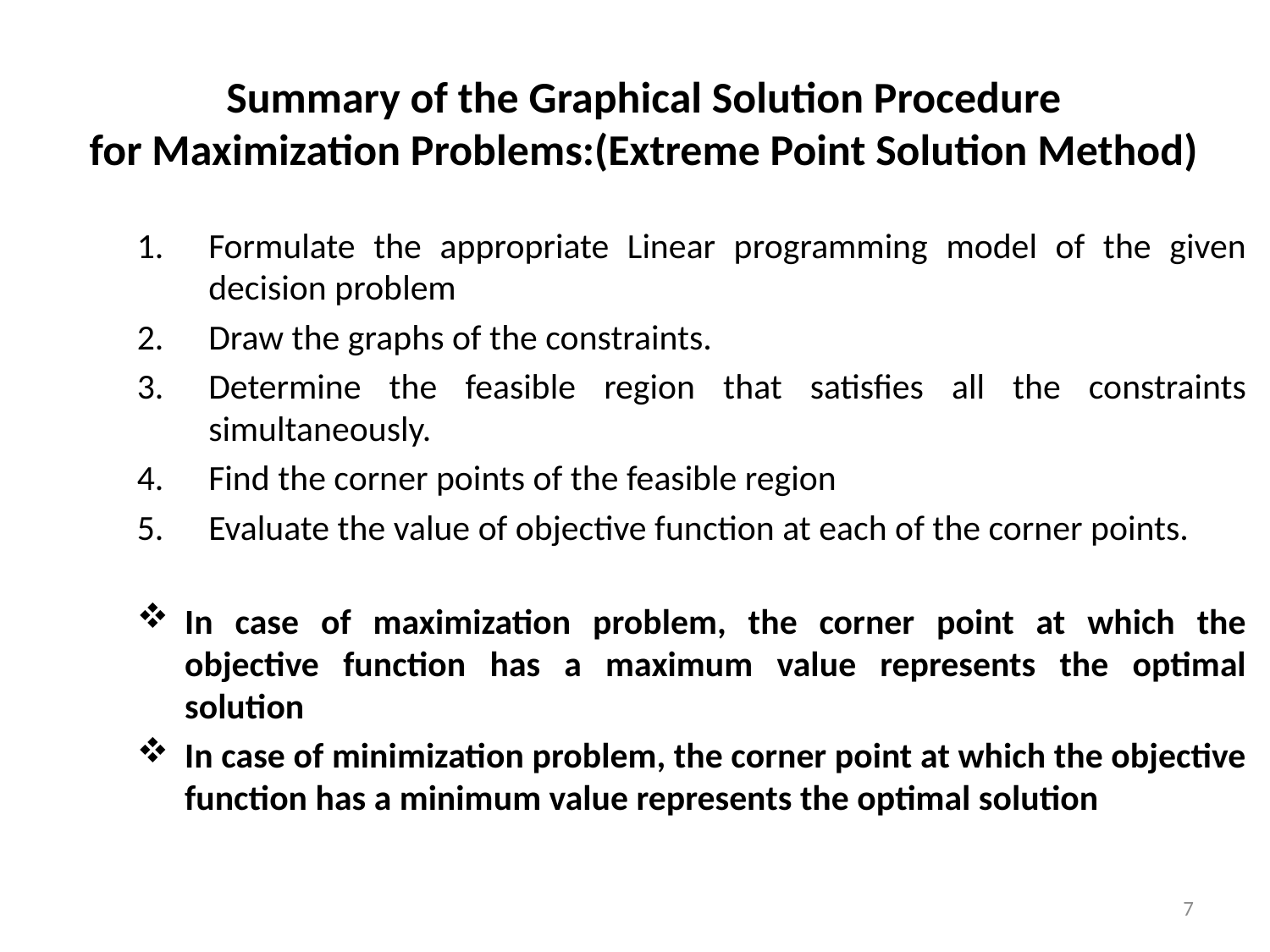

# Summary of the Graphical Solution Procedure for Maximization Problems:(Extreme Point Solution Method)
Formulate the appropriate Linear programming model of the given decision problem
Draw the graphs of the constraints.
Determine the feasible region that satisfies all the constraints simultaneously.
Find the corner points of the feasible region
Evaluate the value of objective function at each of the corner points.

In case of maximization problem, the corner point at which the objective function has a maximum value represents the optimal solution
In case of minimization problem, the corner point at which the objective function has a minimum value represents the optimal solution
7